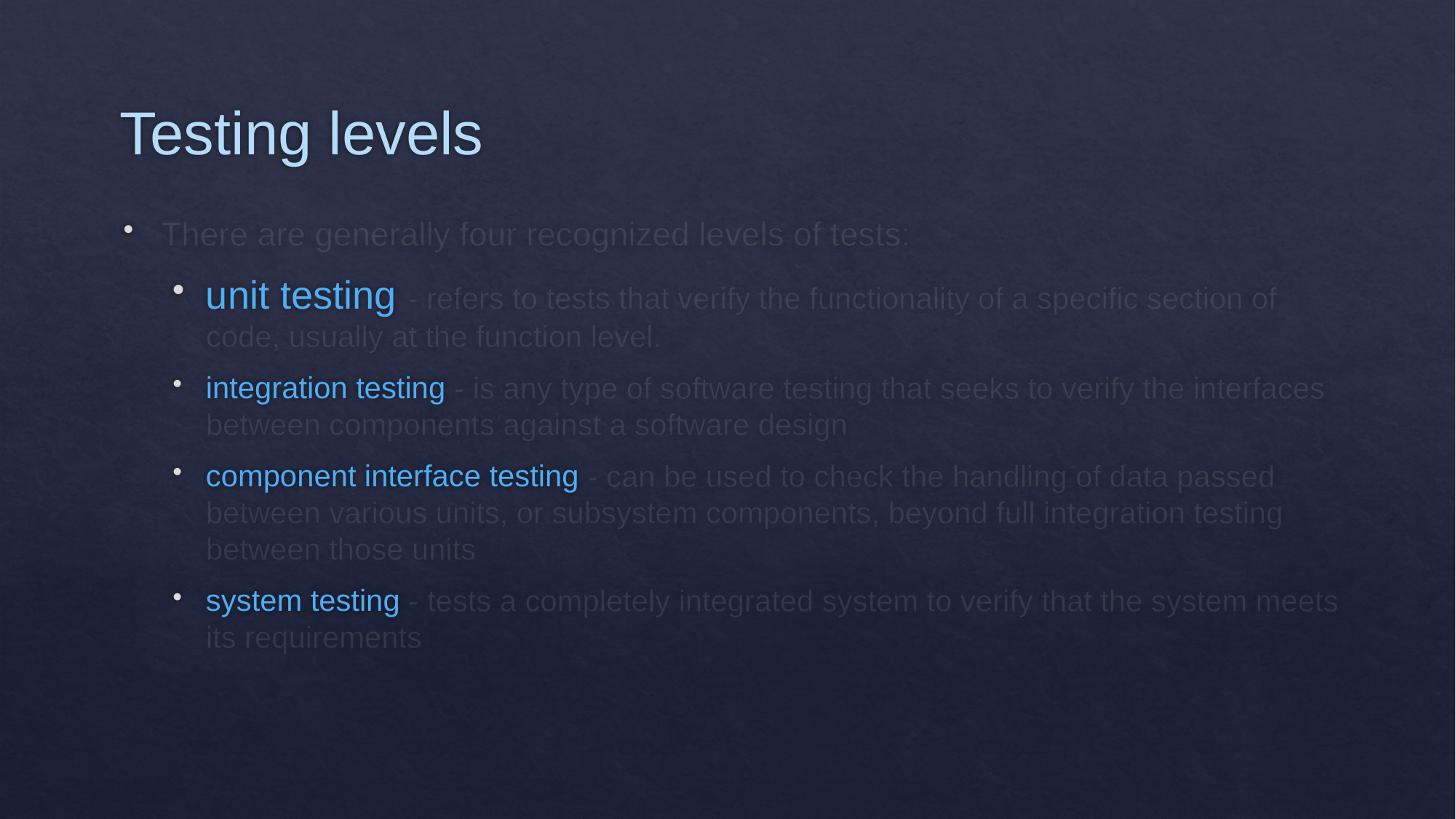

# Testing levels
There are generally four recognized levels of tests:
unit testing - refers to tests that verify the functionality of a specific section of code, usually at the function level.
integration testing - is any type of software testing that seeks to verify the interfaces between components against a software design
component interface testing - can be used to check the handling of data passed between various units, or subsystem components, beyond full integration testing between those units
system testing - tests a completely integrated system to verify that the system meets its requirements